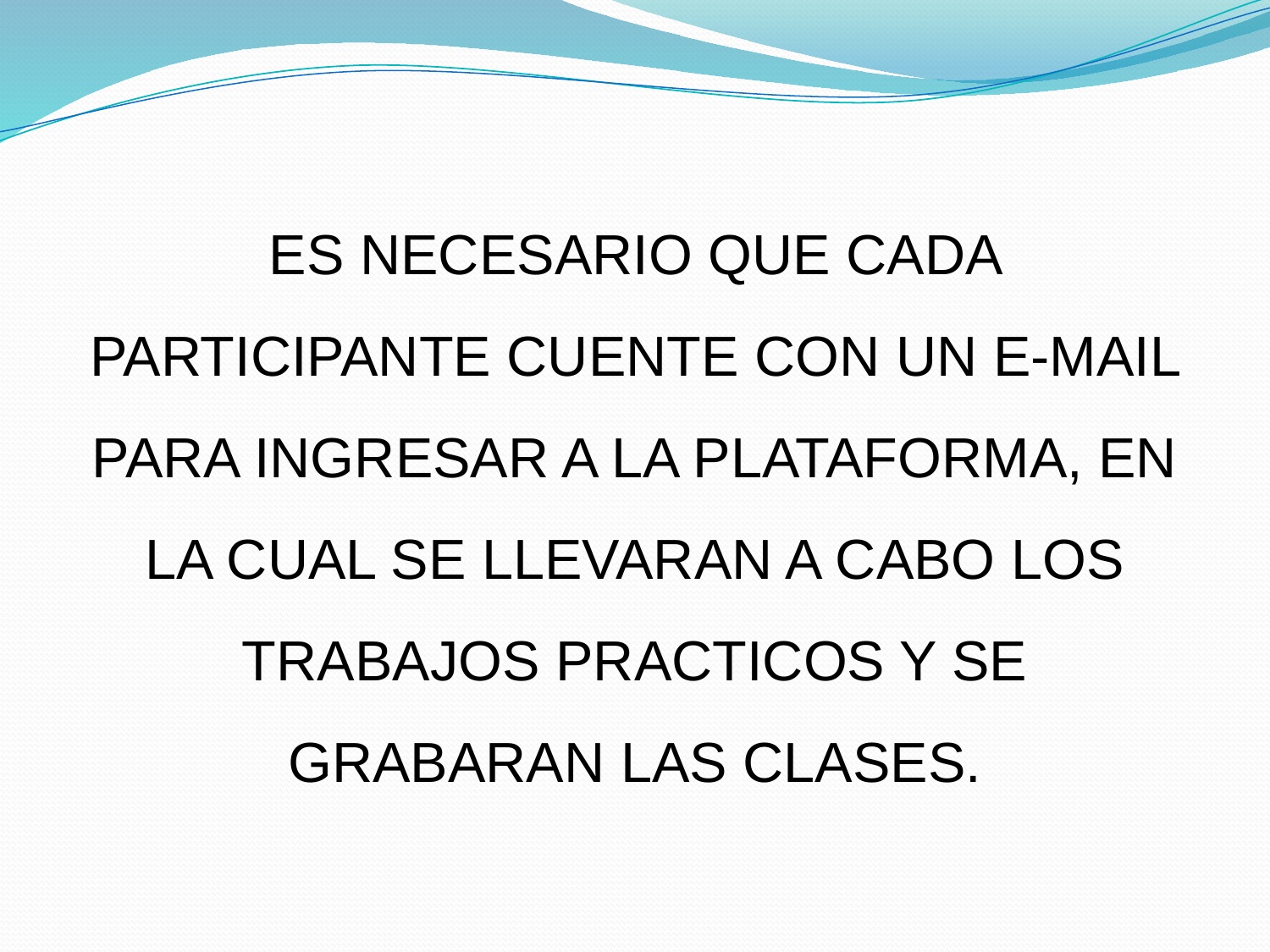

ES NECESARIO QUE CADA PARTICIPANTE CUENTE CON UN E-MAIL PARA INGRESAR A LA PLATAFORMA, EN LA CUAL SE LLEVARAN A CABO LOS TRABAJOS PRACTICOS Y SE GRABARAN LAS CLASES.